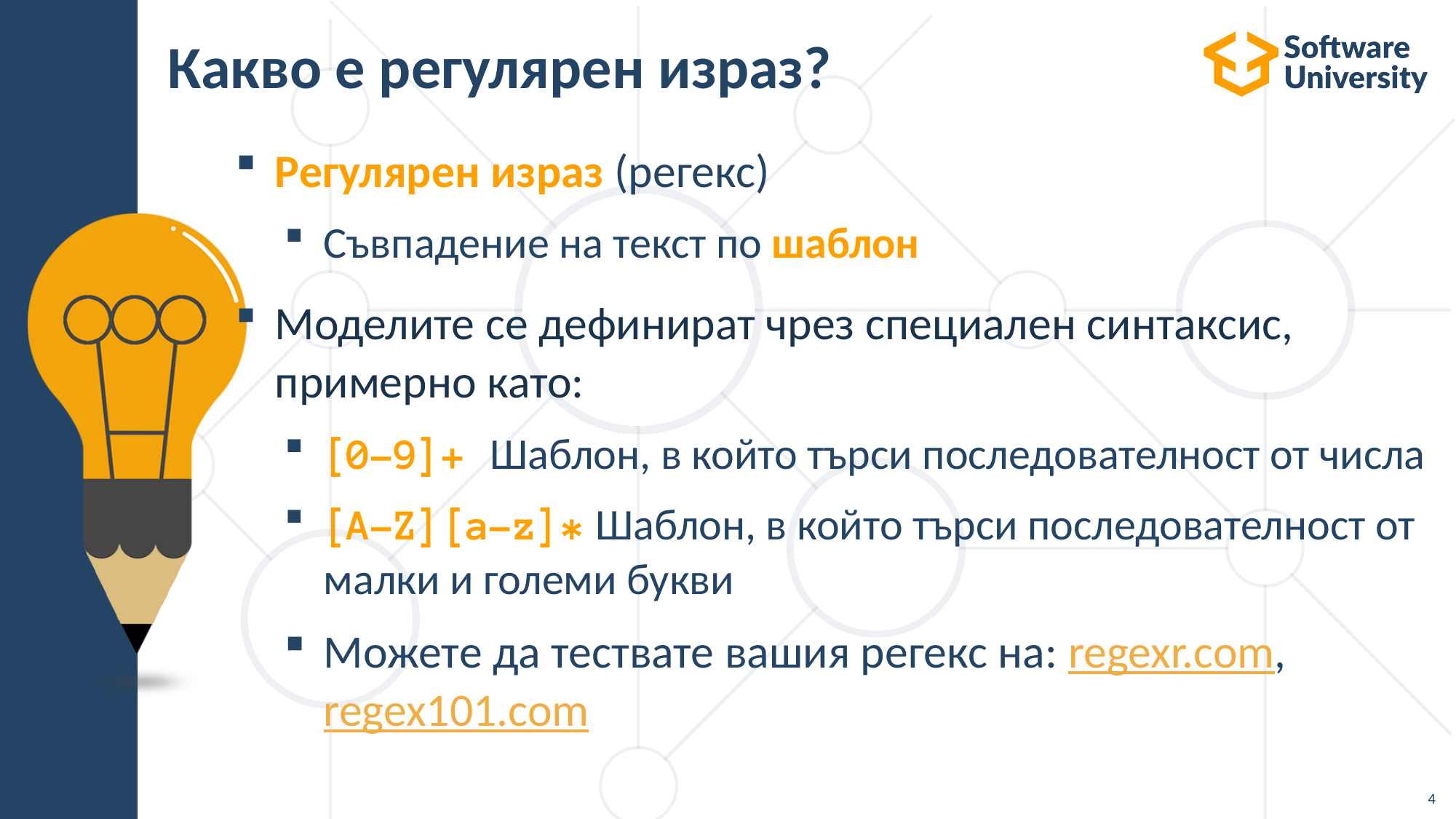

# Какво е регулярен израз?
Регулярен израз (регекс)
Съвпадение на текст по шаблон
Моделите се дефинират чрез специален синтаксис, примерно като:
[0-9]+ Шаблон, в който търси последователност от числа
[A-Z][a-z]* Шаблон, в който търси последователност от малки и големи букви
Можете да тествате вашия регекс на: regexr.com, regex101.com
4